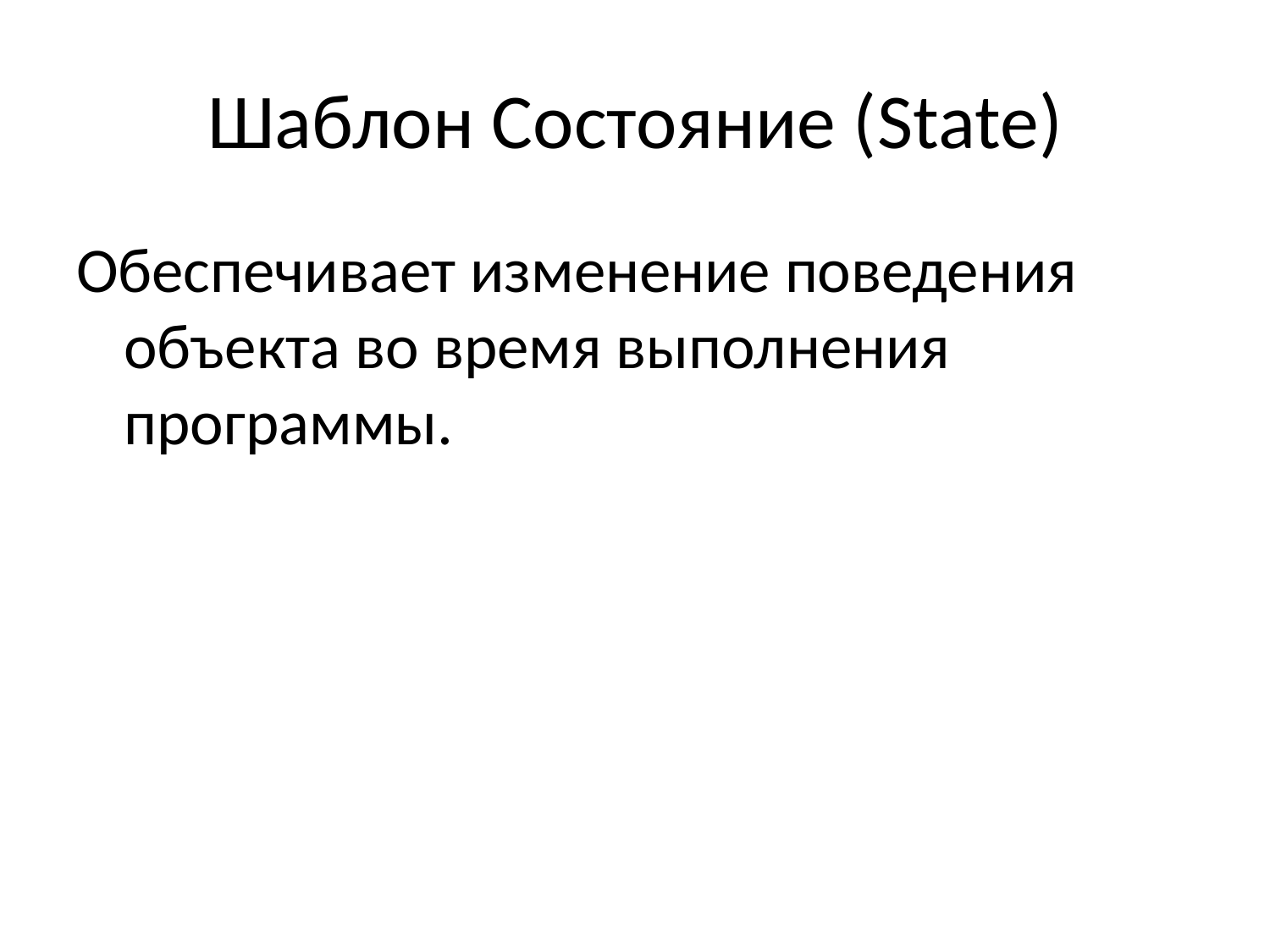

# Шаблон Состояние (State)
Обеспечивает изменение поведения объекта во время выполнения программы.